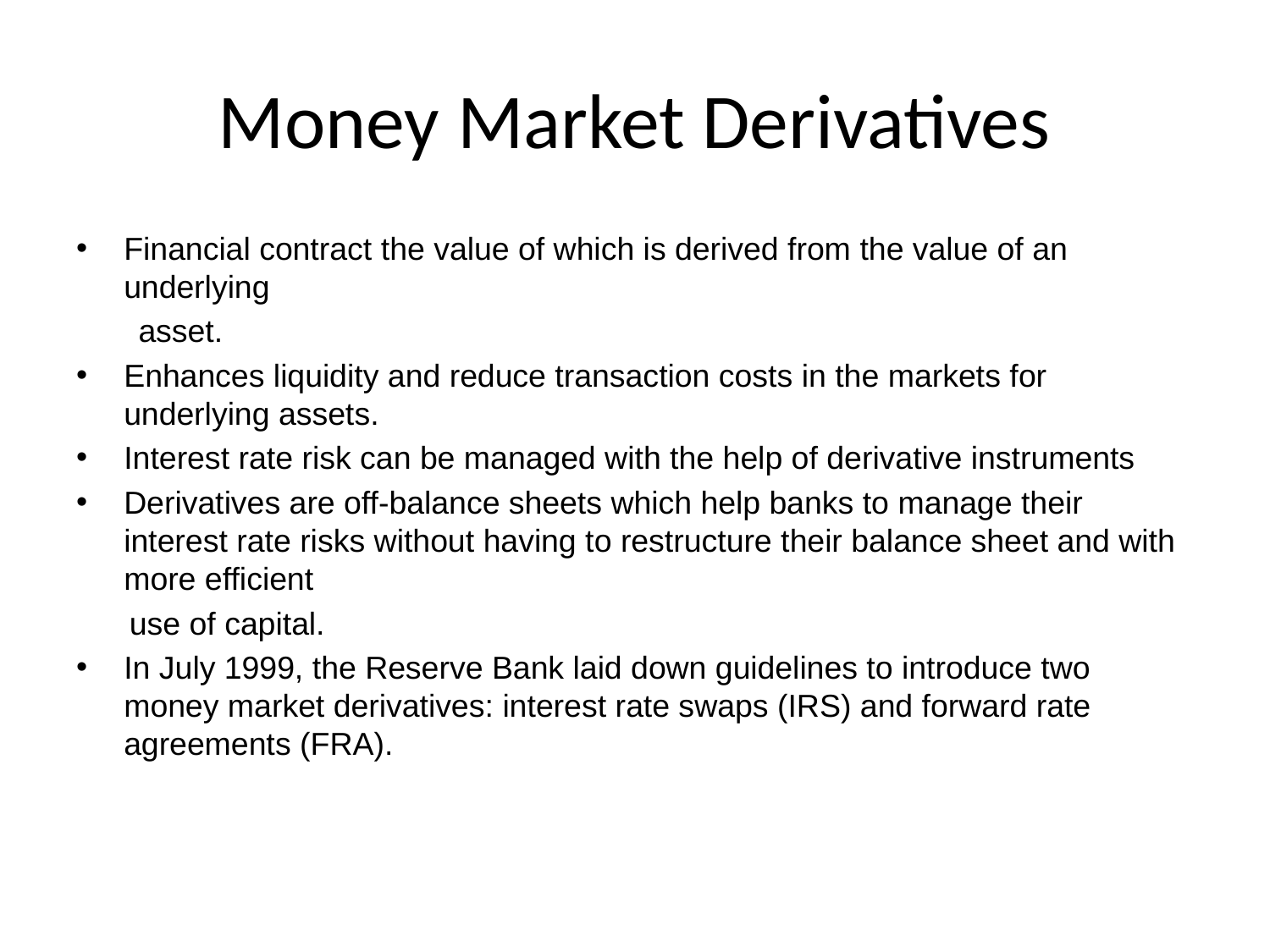

# Money Market Derivatives
Financial contract the value of which is derived from the value of an underlying
       asset.
Enhances liquidity and reduce transaction costs in the markets for underlying assets.
Interest rate risk can be managed with the help of derivative instruments
Derivatives are off-balance sheets which help banks to manage their interest rate risks without having to restructure their balance sheet and with more efficient
      use of capital.
In July 1999, the Reserve Bank laid down guidelines to introduce two money market derivatives: interest rate swaps (IRS) and forward rate agreements (FRA).